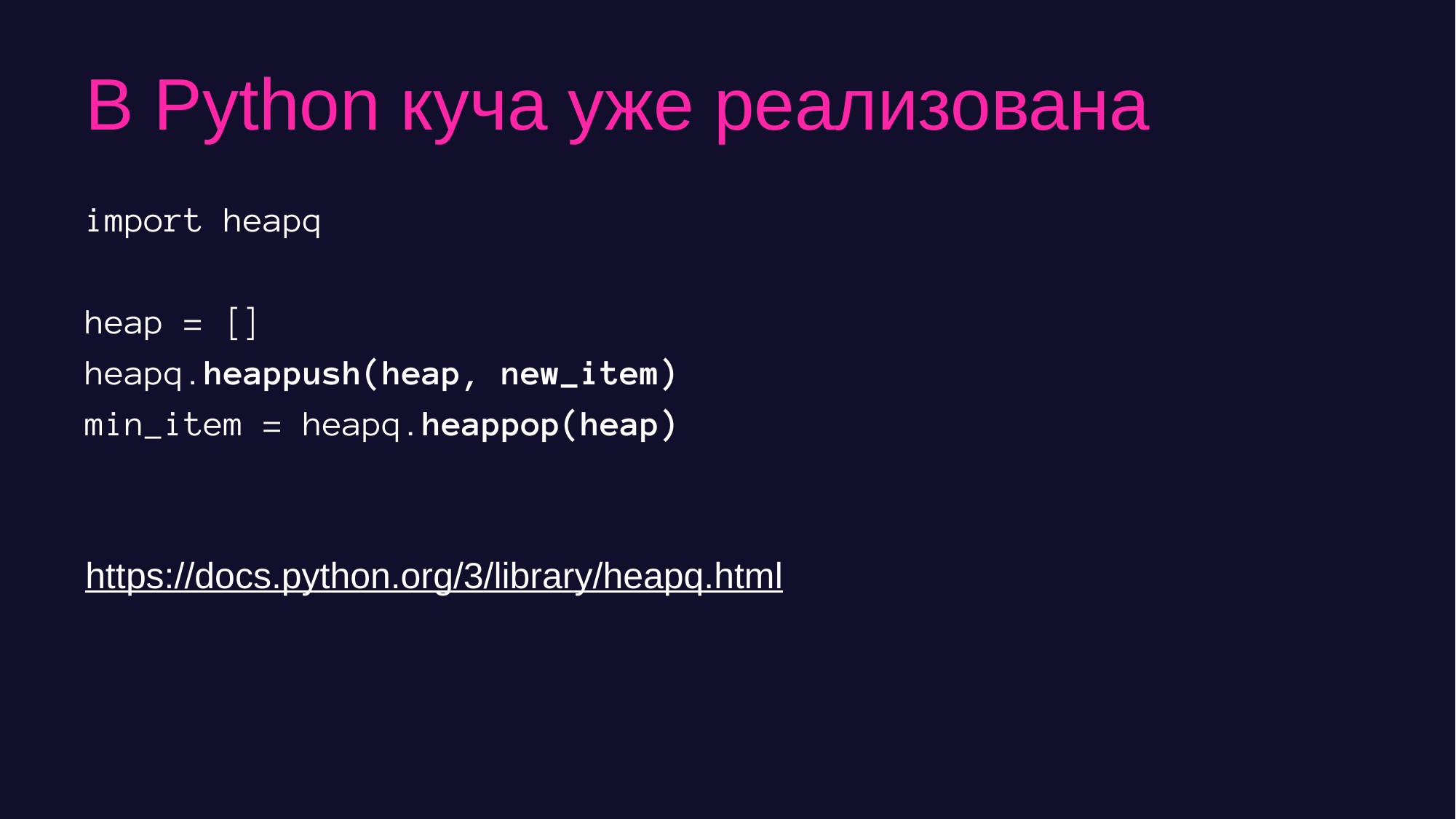

# В Python куча уже реализована
import heapq

heap = []
heapq.heappush(heap, new_item)
min_item = heapq.heappop(heap)

https://docs.python.org/3/library/heapq.html